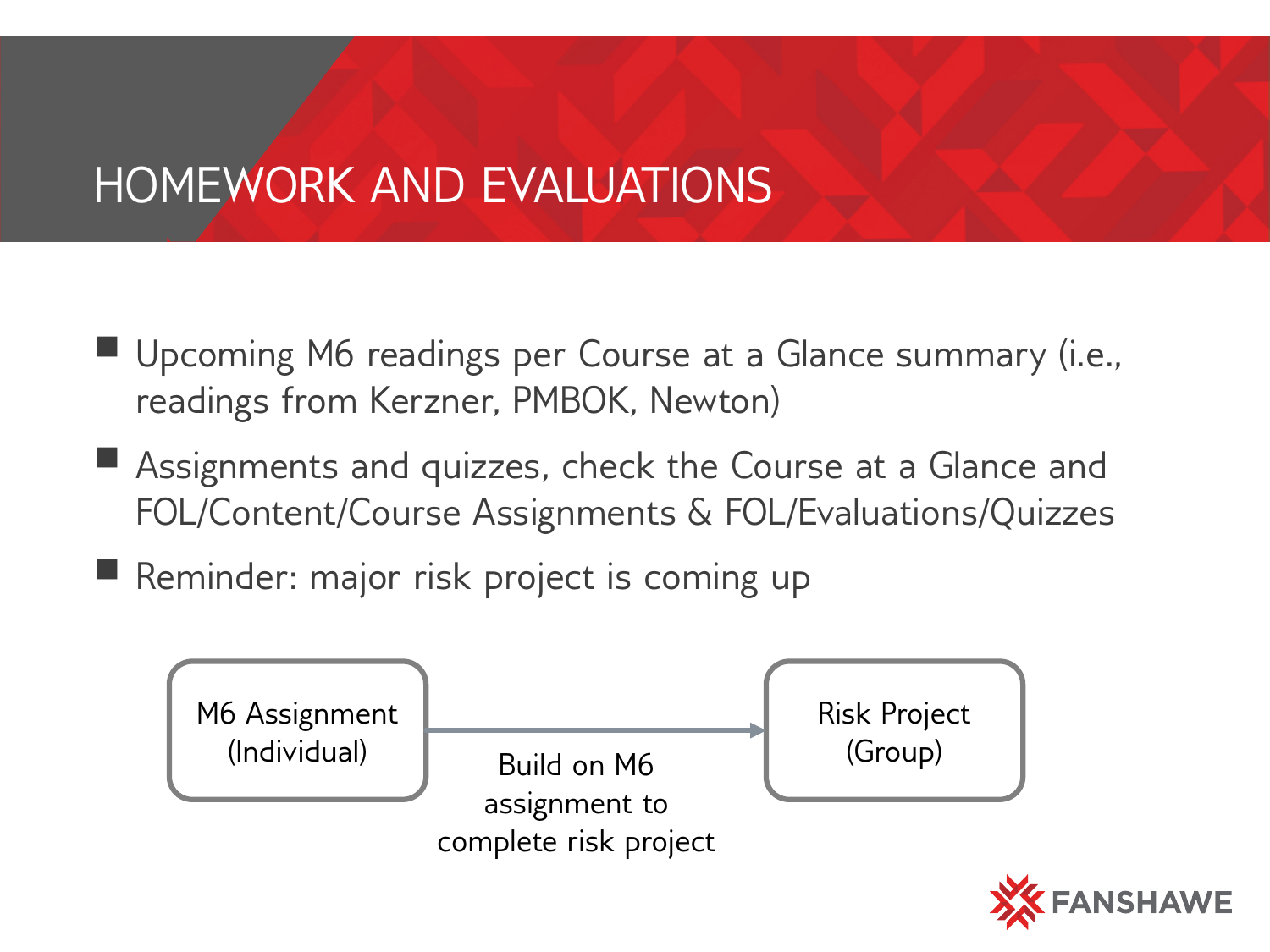

# Homework and evaluations
Upcoming M6 readings per Course at a Glance summary (i.e., readings from Kerzner, PMBOK, Newton)
Assignments and quizzes, check the Course at a Glance and  FOL/Content/Course Assignments & FOL/Evaluations/Quizzes
Reminder: major risk project is coming up

M6 Assignment
(Individual)
Risk Project
(Group)
Build on M6 assignment to complete risk project